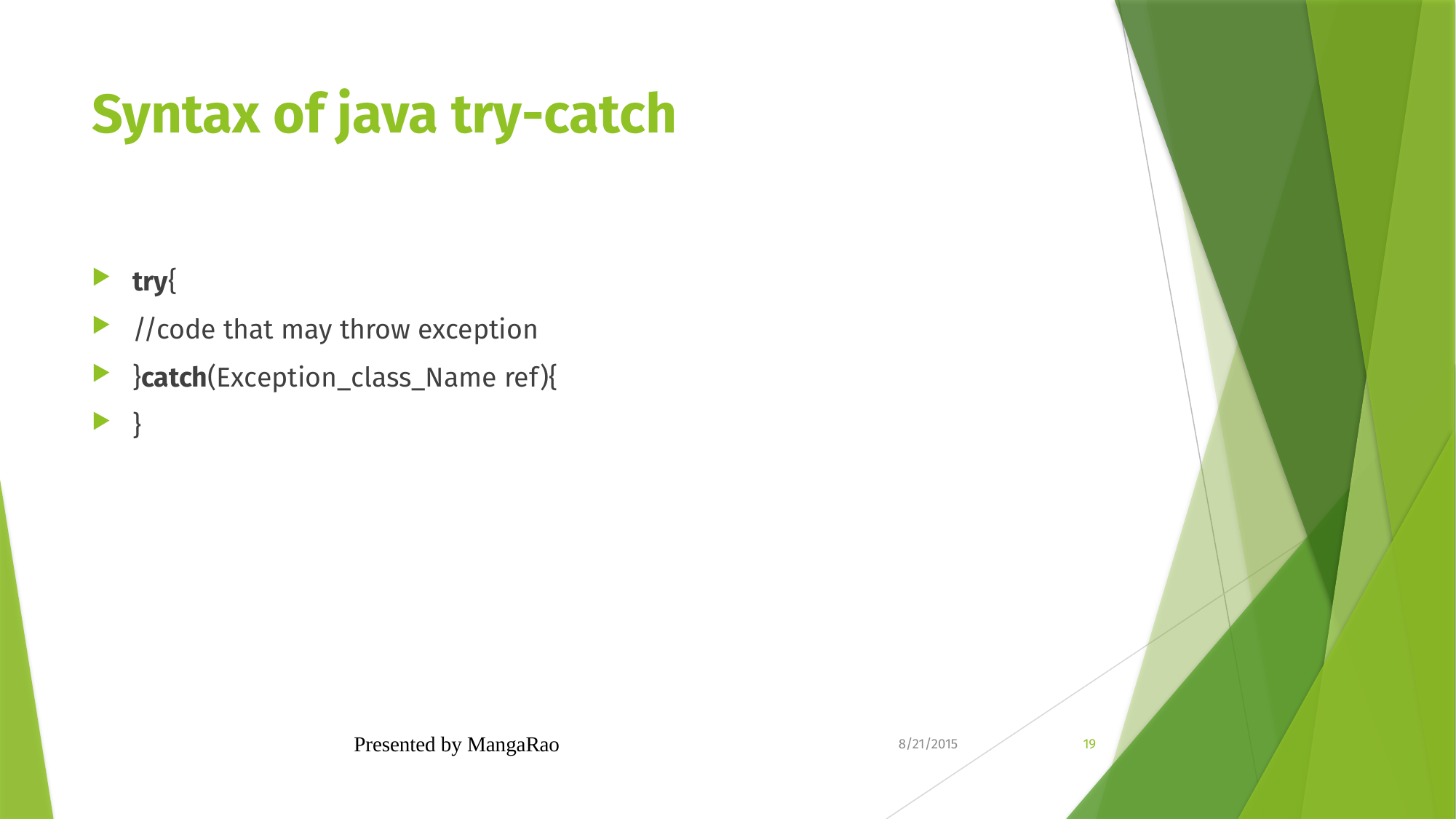

# Syntax of java try-catch
try{
//code that may throw exception
}catch(Exception_class_Name ref){
}

Presented by MangaRao
8/21/2015
19